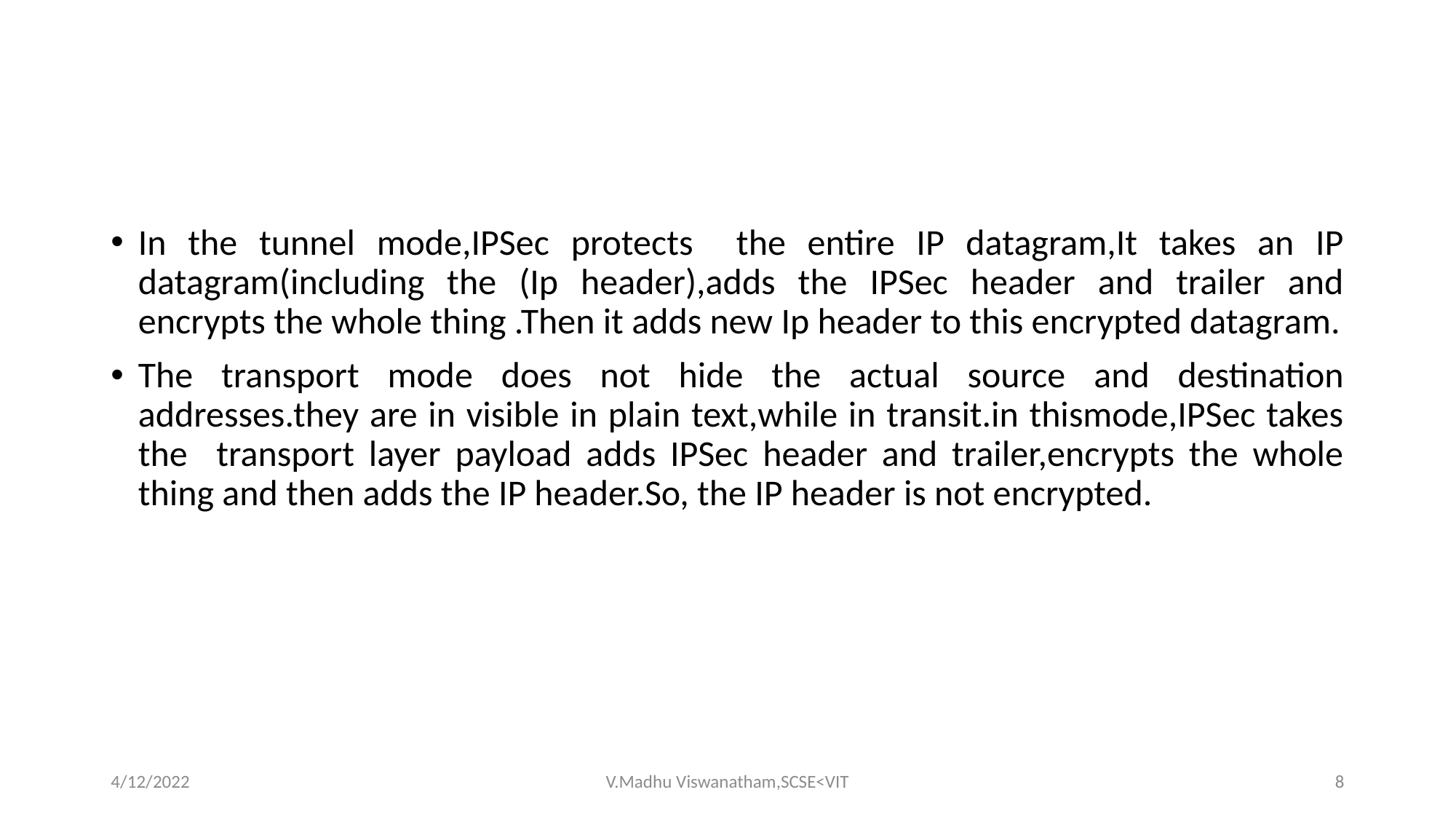

#
In the tunnel mode,IPSec protects  the entire IP datagram,It takes an IP datagram(including the (Ip header),adds the IPSec header and trailer and encrypts the whole thing .Then it adds new Ip header to this encrypted datagram.
The transport mode does not hide the actual source and destination addresses.they are in visible in plain text,while in transit.in thismode,IPSec takes the  transport layer payload adds IPSec header and trailer,encrypts the whole thing and then adds the IP header.So, the IP header is not encrypted.
4/12/2022
V.Madhu Viswanatham,SCSE<VIT
8